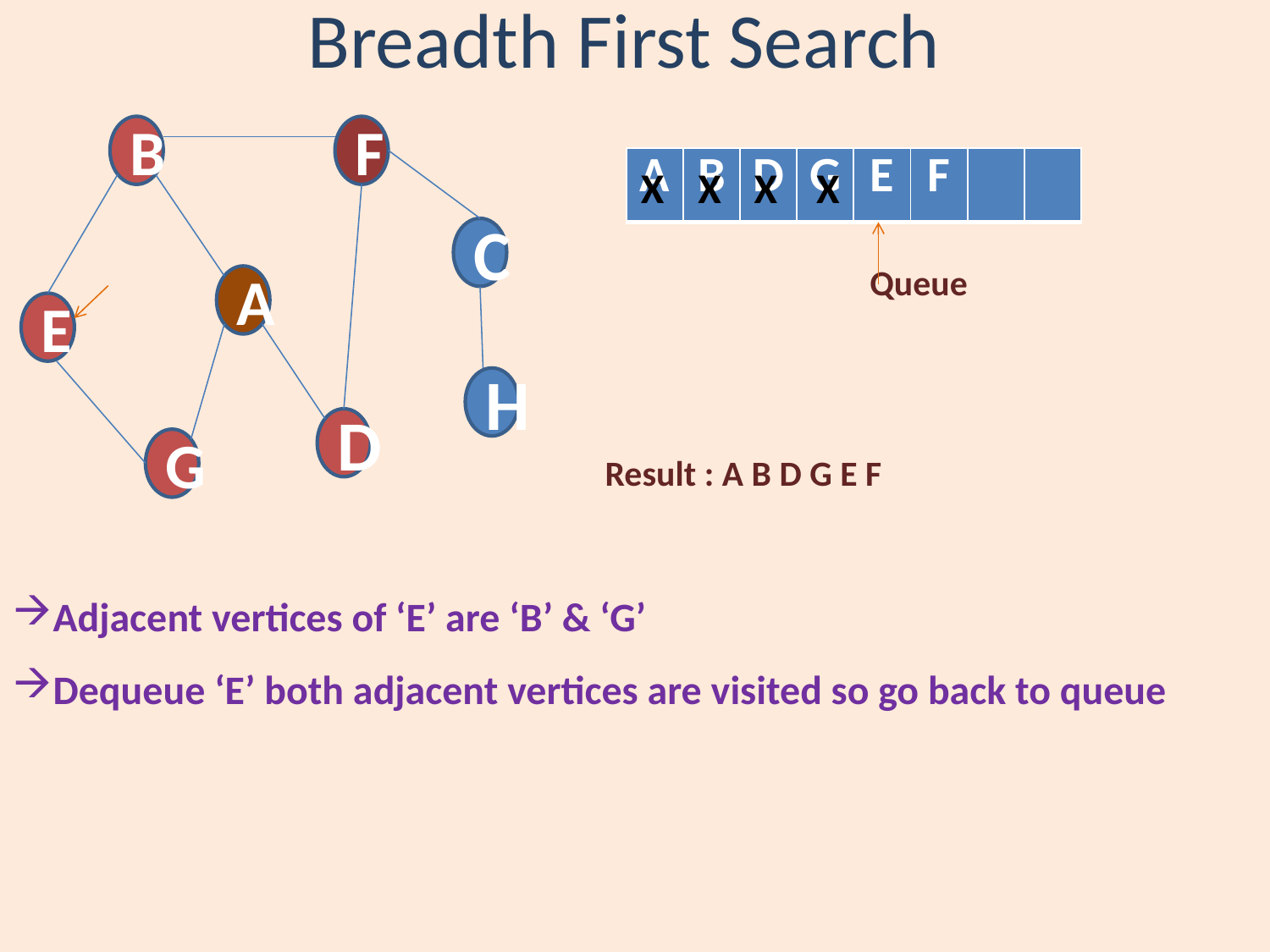

# Breadth First Search
B
F
C
A
E
H
D
G
| A | B | D | G | E | F |  |  |
| --- | --- | --- | --- | --- | --- | --- | --- |
X
X
X
X
Queue
Result : A B D G E F
Adjacent vertices of ‘E’ are ‘B’ & ‘G’
Dequeue ‘E’ both adjacent vertices are visited so go back to queue